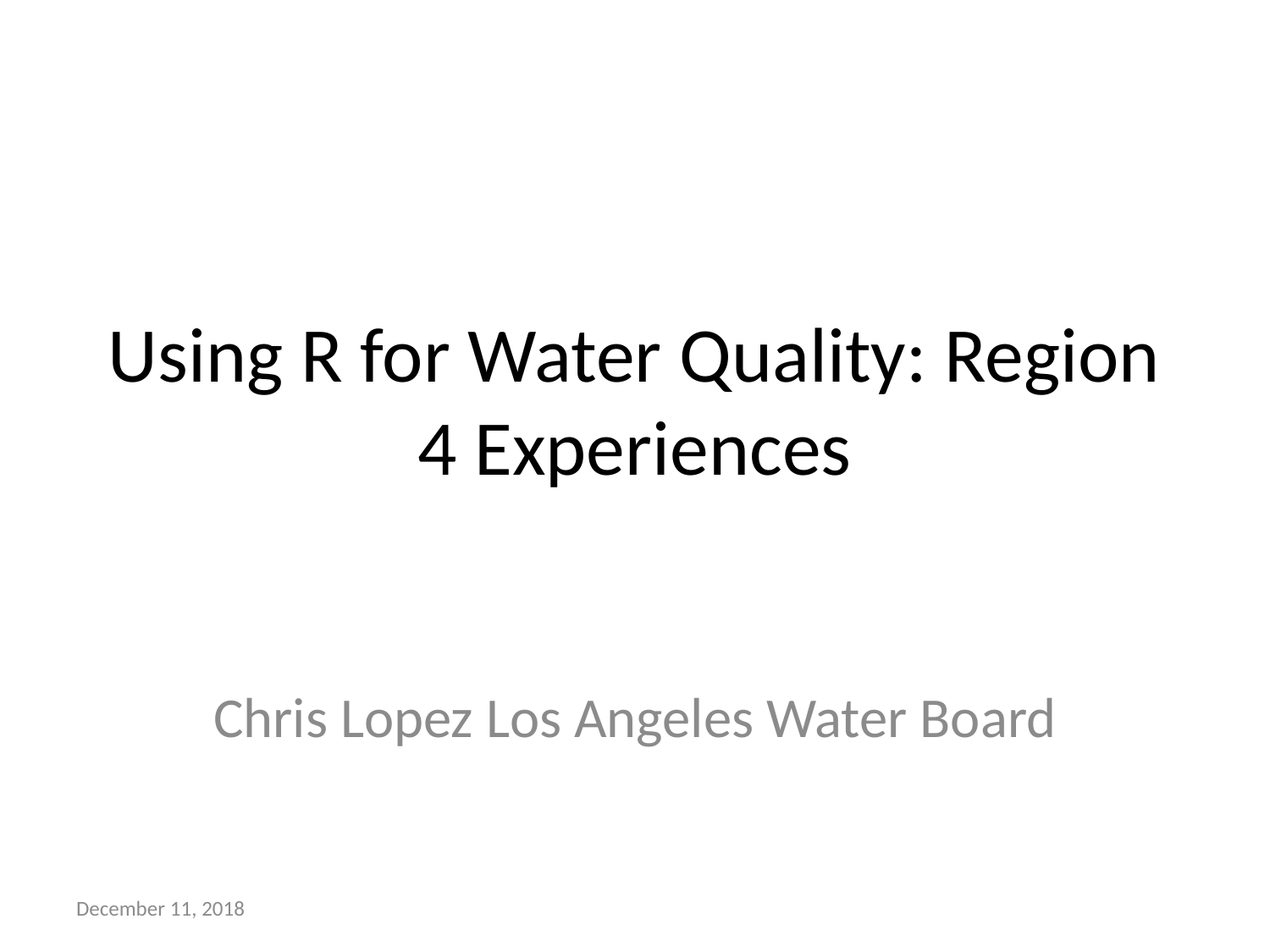

# Using R for Water Quality: Region 4 Experiences
Chris Lopez Los Angeles Water Board
December 11, 2018